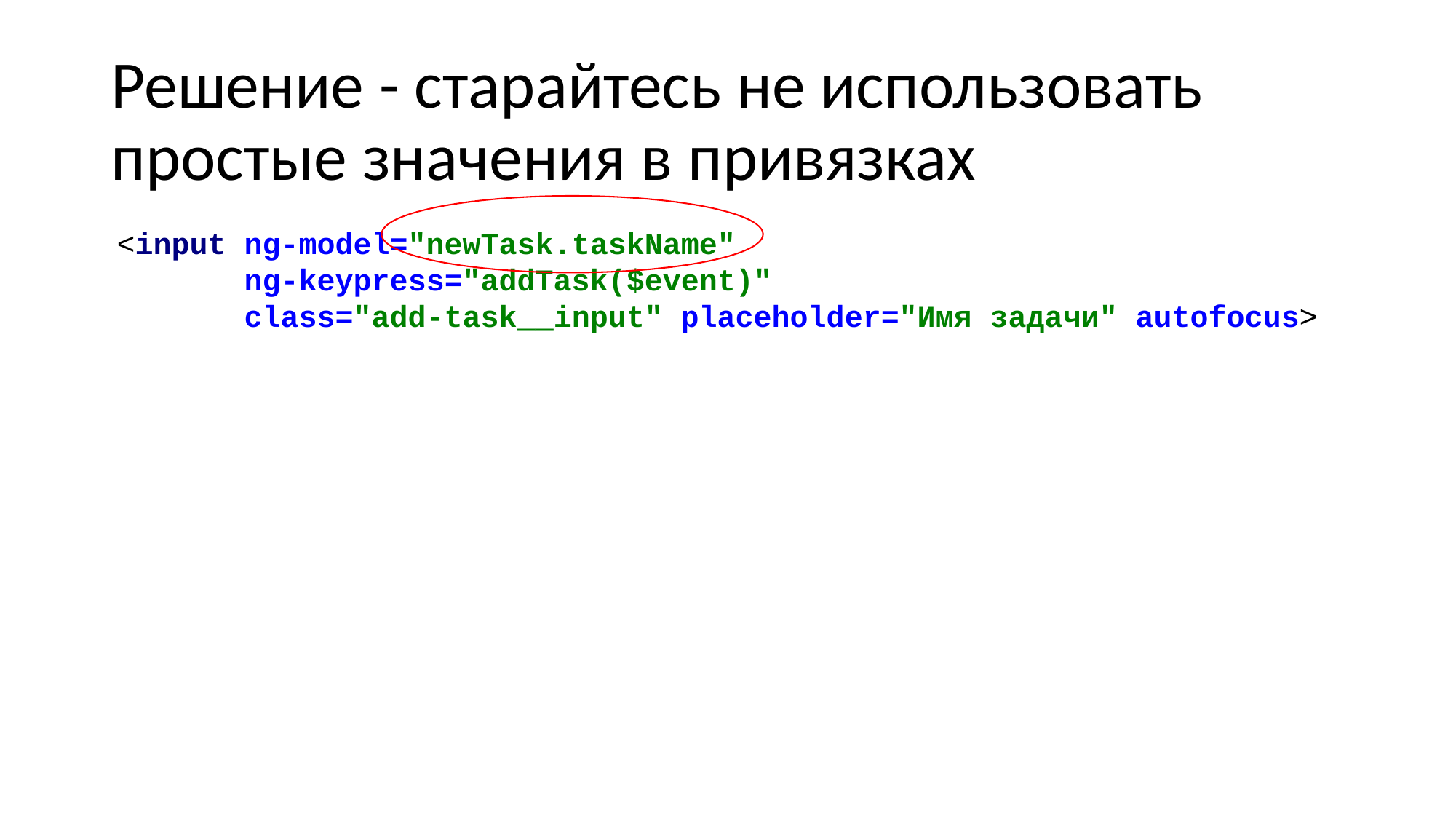

# Решение - старайтесь не использовать простые значения в привязках

<input ng-model="newTask.taskName"
       ng-keypress="addTask($event)"
       class="add-task__input" placeholder="Имя задачи" autofocus>